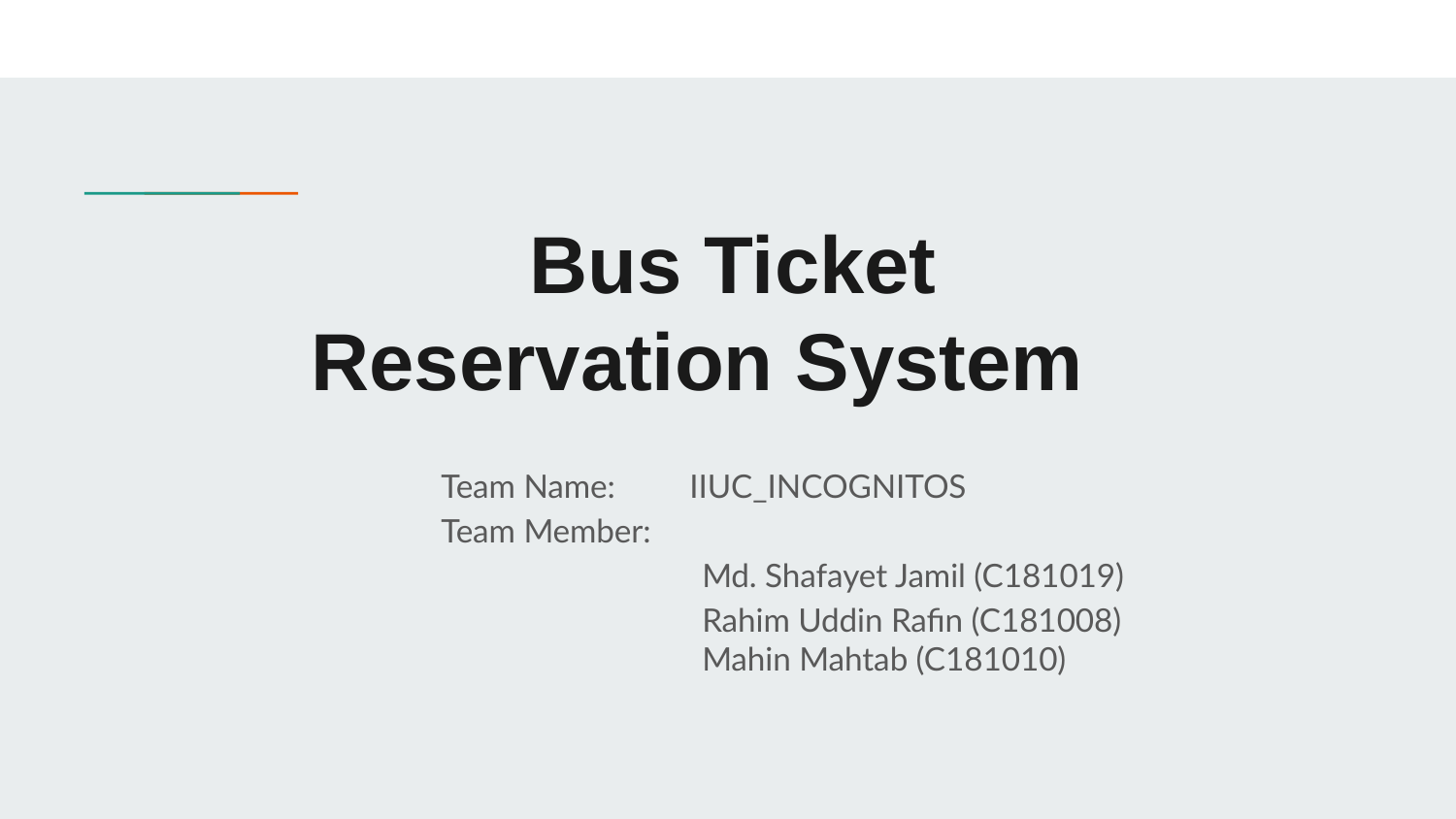

# Bus Ticket
Reservation System
Team Name:         IIUC_INCOGNITOS
Team Member:
	              Md. Shafayet Jamil (C181019)
    	              Rahim Uddin Rafin (C181008)
	              Mahin Mahtab (C181010)